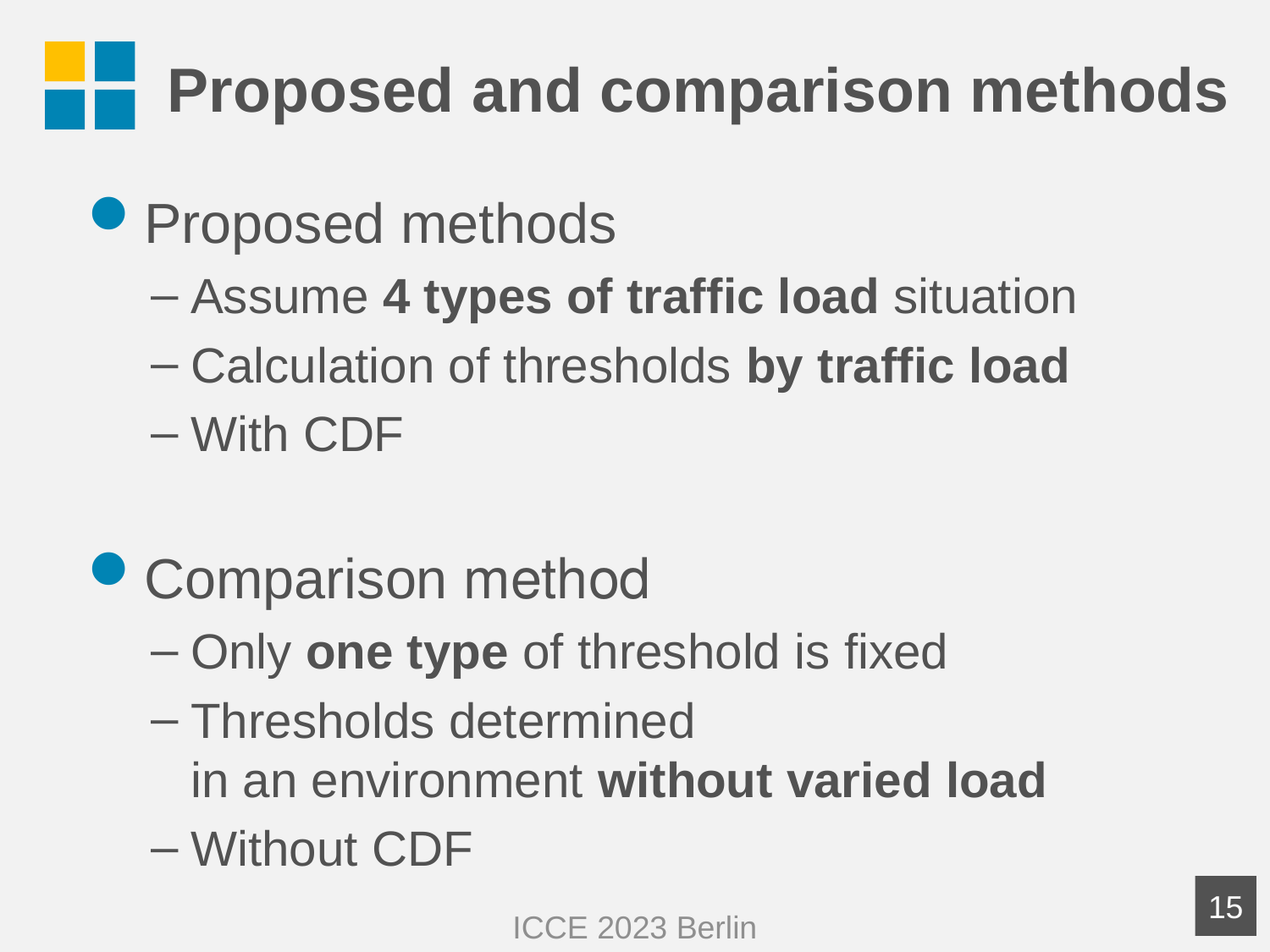

# Proposed and comparison methods
Proposed methods
Assume 4 types of traffic load situation
Calculation of thresholds by traffic load
With CDF

Comparison method
Only one type of threshold is fixed
Thresholds determined
in an environment without varied load
Without CDF
15
ICCE 2023 Berlin